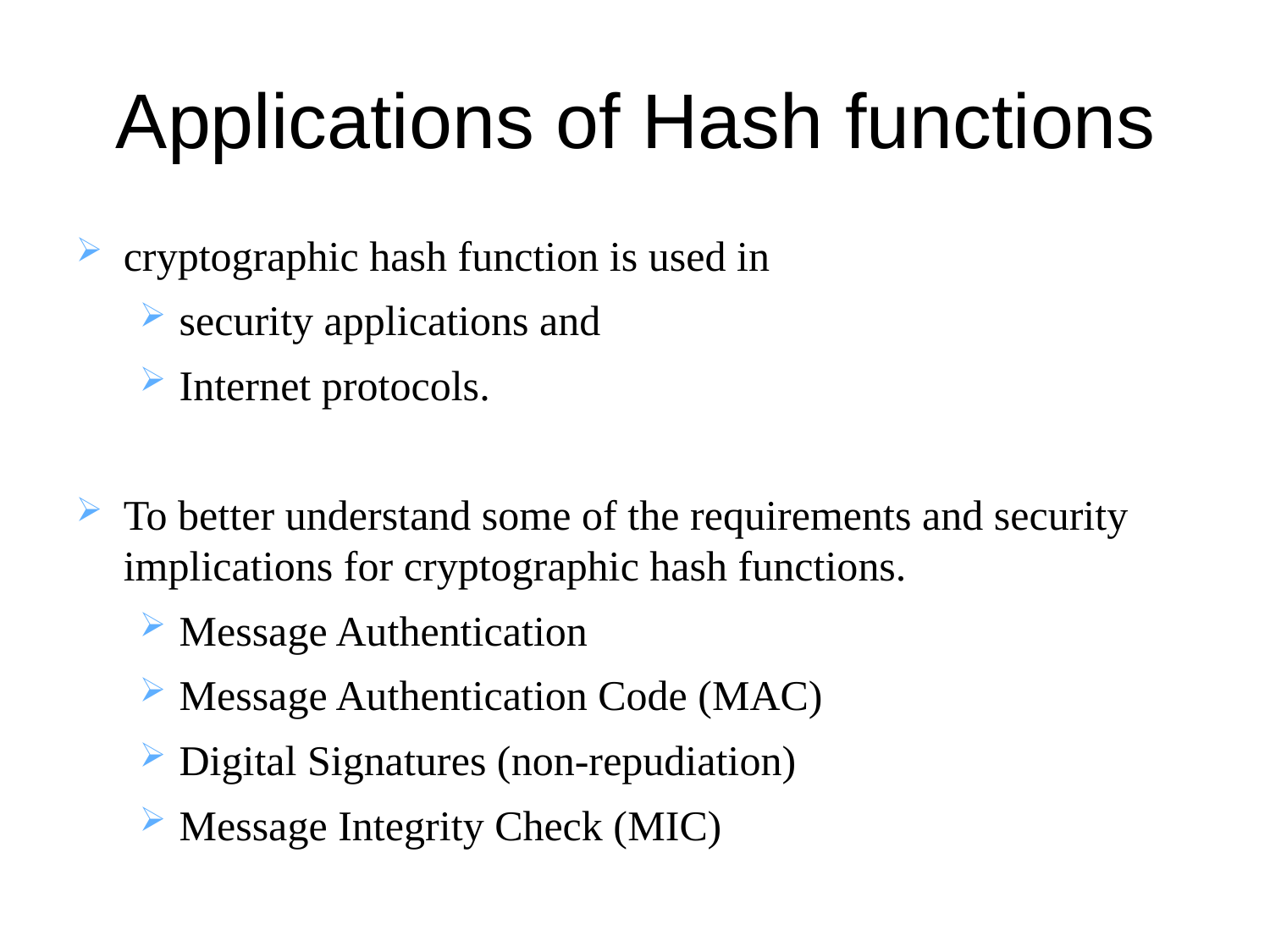

# Applications of Hash functions
cryptographic hash function is used in
security applications and
Internet protocols.

To better understand some of the requirements and security implications for cryptographic hash functions.
Message Authentication
Message Authentication Code (MAC)
Digital Signatures (non-repudiation)
Message Integrity Check (MIC)